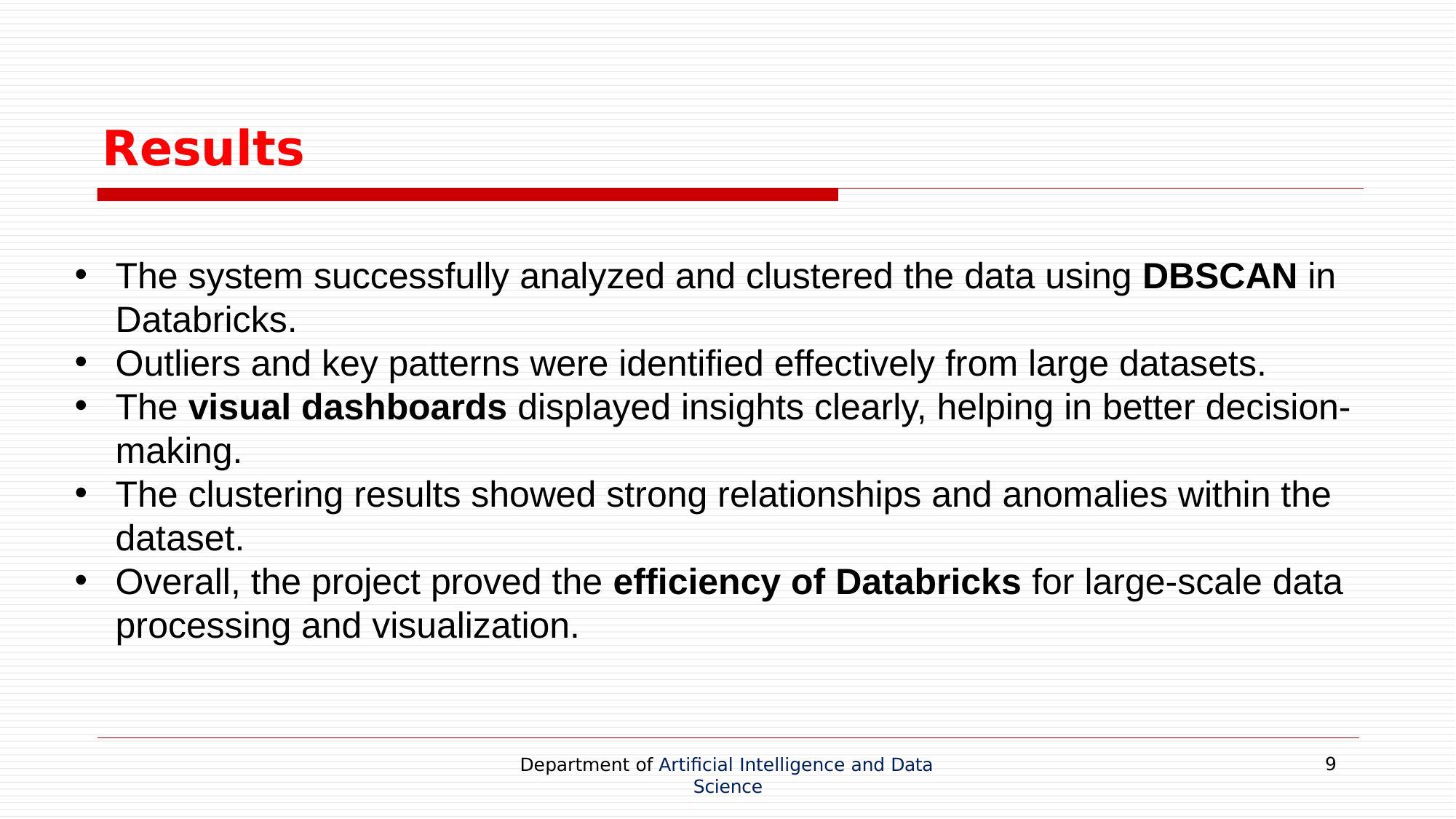

# Results
The system successfully analyzed and clustered the data using DBSCAN in Databricks.
Outliers and key patterns were identified effectively from large datasets.
The visual dashboards displayed insights clearly, helping in better decision-making.
The clustering results showed strong relationships and anomalies within the dataset.
Overall, the project proved the efficiency of Databricks for large-scale data processing and visualization.

Department of Artificial Intelligence and Data Science
9